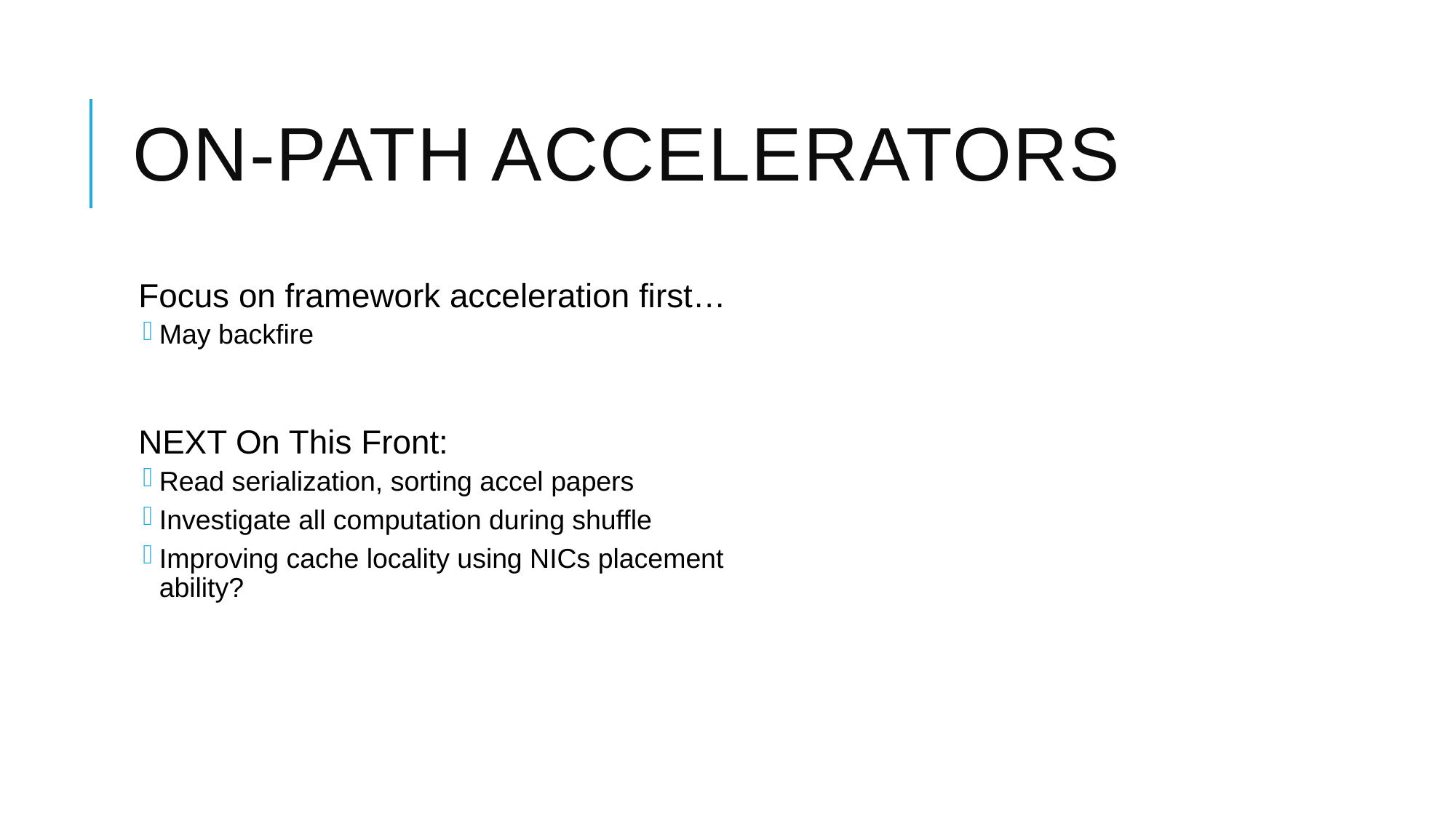

# ON-path ACCELERATORS
Focus on framework acceleration first…
May backfire

NEXT On This Front:
Read serialization, sorting accel papers
Investigate all computation during shuffle
Improving cache locality using NICs placement ability?